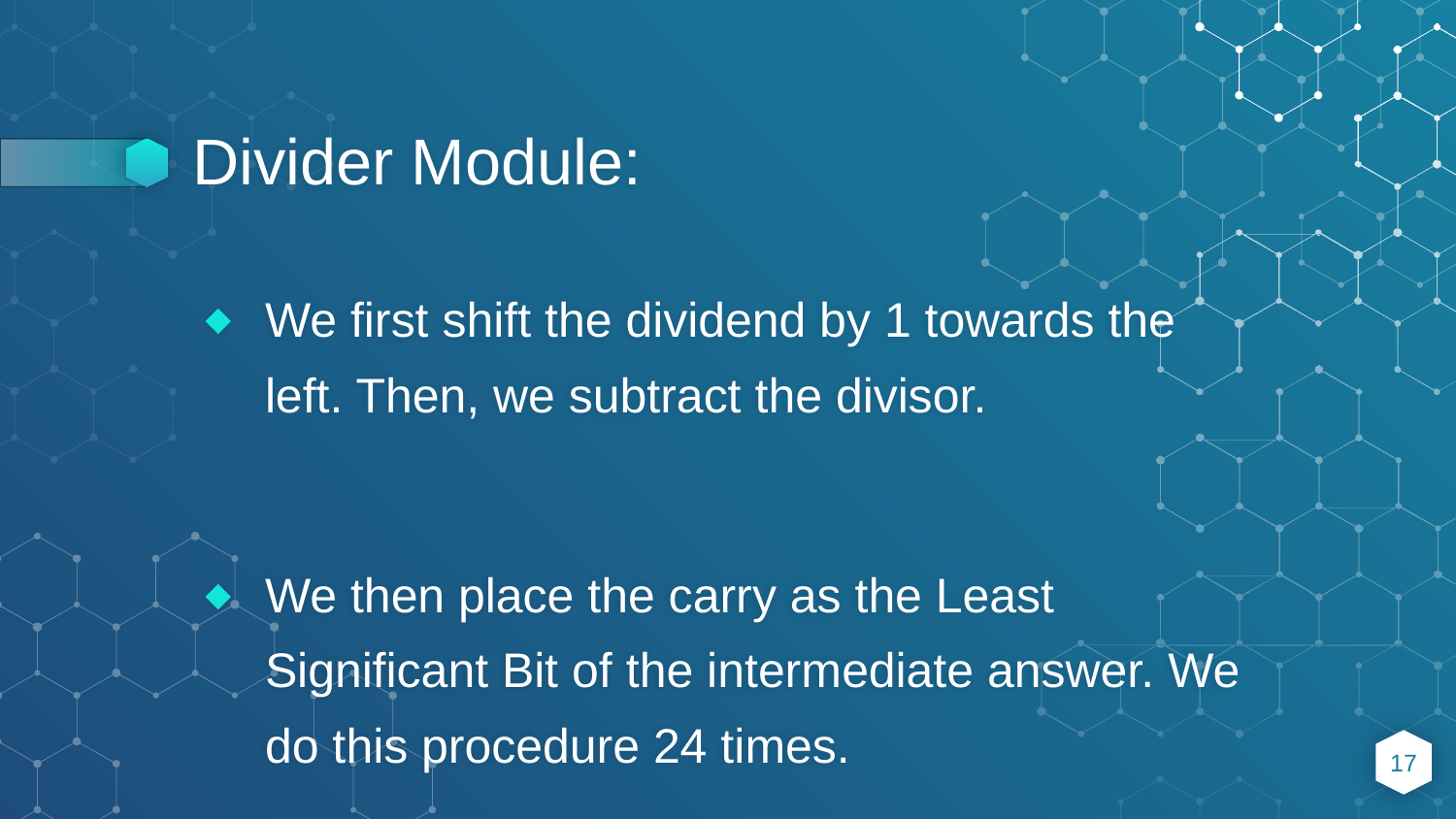

# Divider Module:
We first shift the dividend by 1 towards the left. Then, we subtract the divisor.

We then place the carry as the Least Significant Bit of the intermediate answer. We do this procedure 24 times.
17